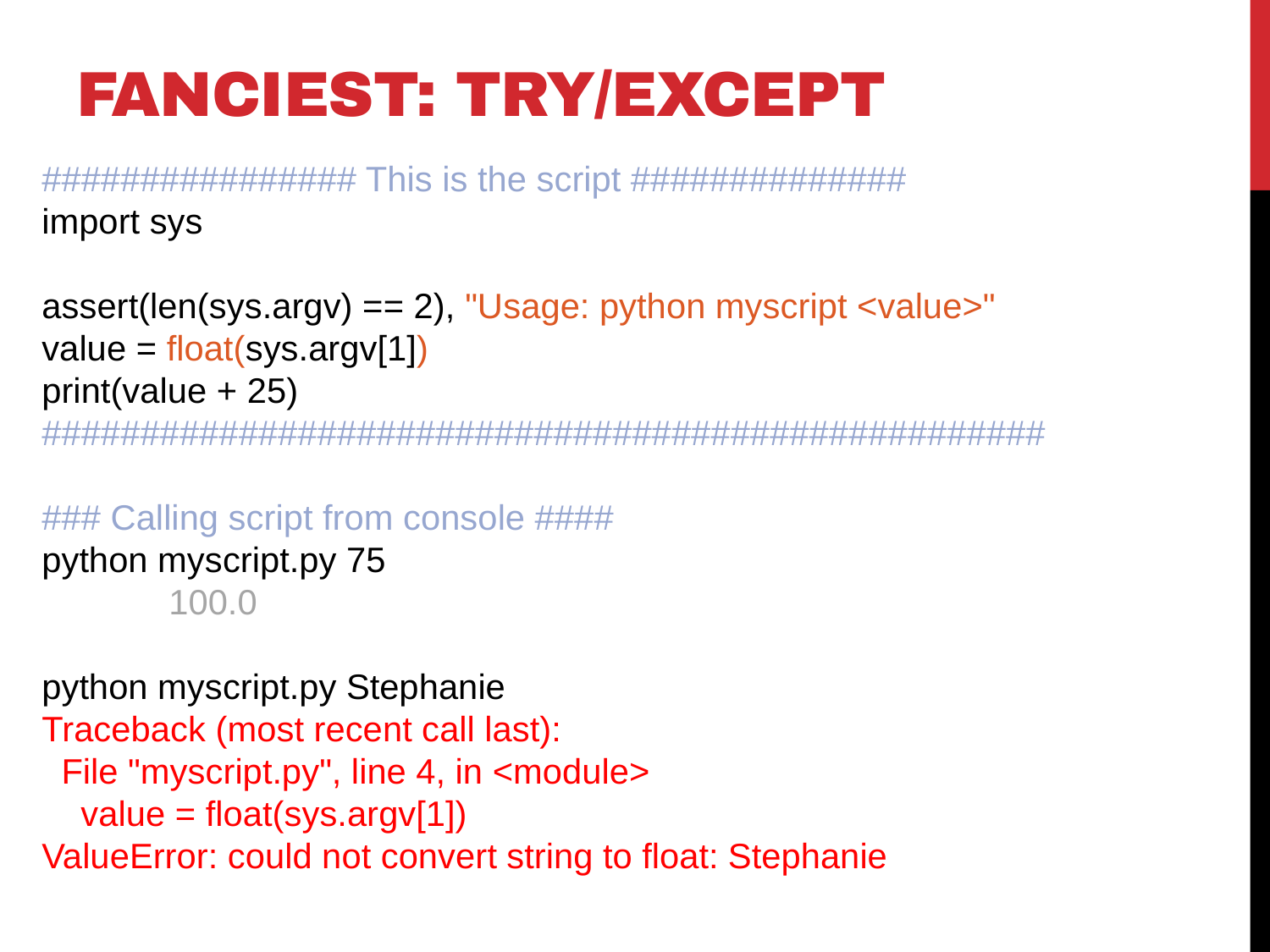

# Fanciest: Try/except
################ This is the script ##############
import sys

assert(len(sys.argv) == 2), "Usage: python myscript <value>"
value = float(sys.argv[1])
print(value + 25)
###################################################

### Calling script from console ####
python myscript.py 75
	100.0

python myscript.py Stephanie
Traceback (most recent call last):
  File "myscript.py", line 4, in <module>
    value = float(sys.argv[1])
ValueError: could not convert string to float: Stephanie